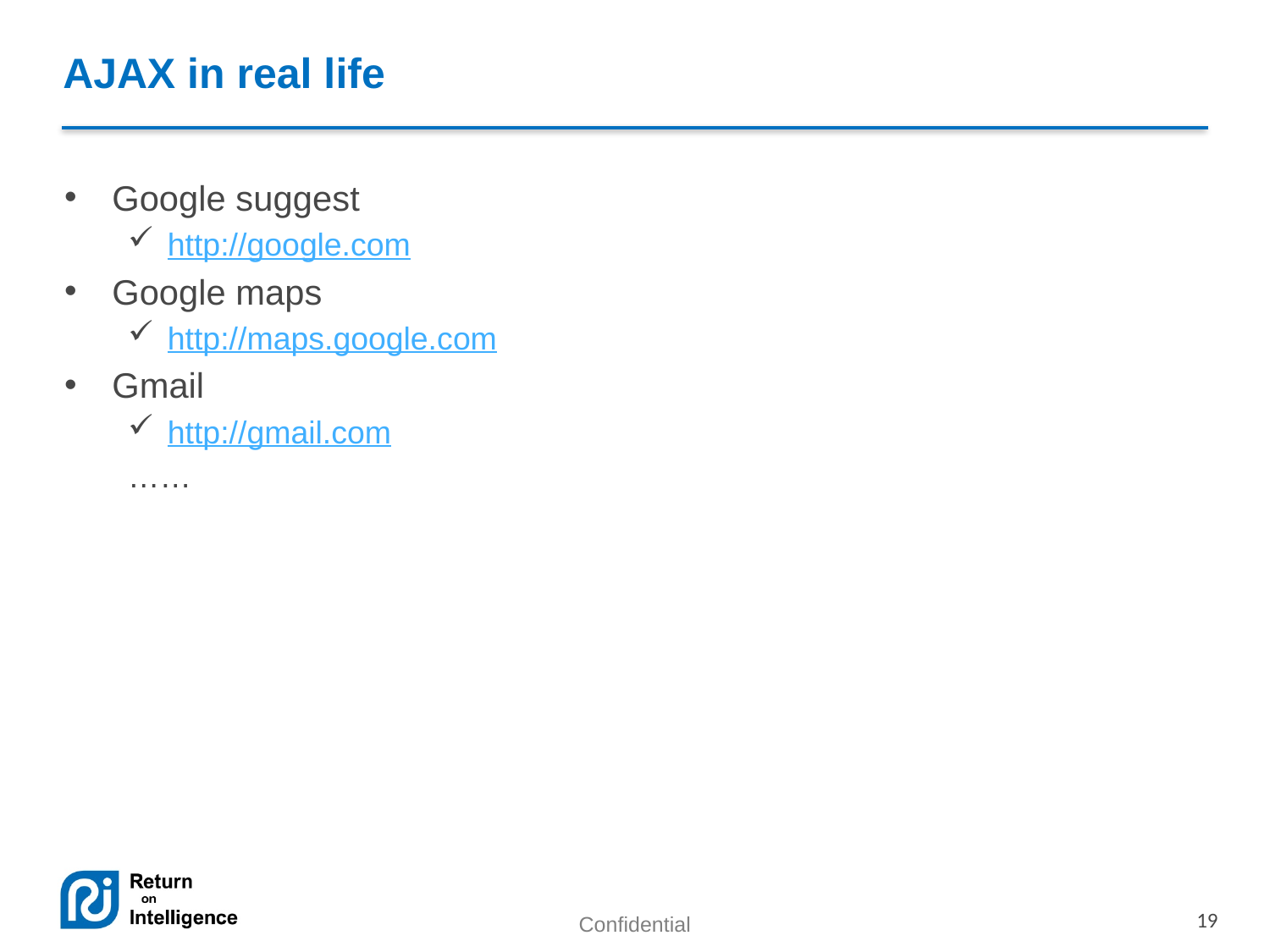

# AJAX in real life
Google suggest
http://google.com
Google maps
http://maps.google.com
Gmail
http://gmail.com
……